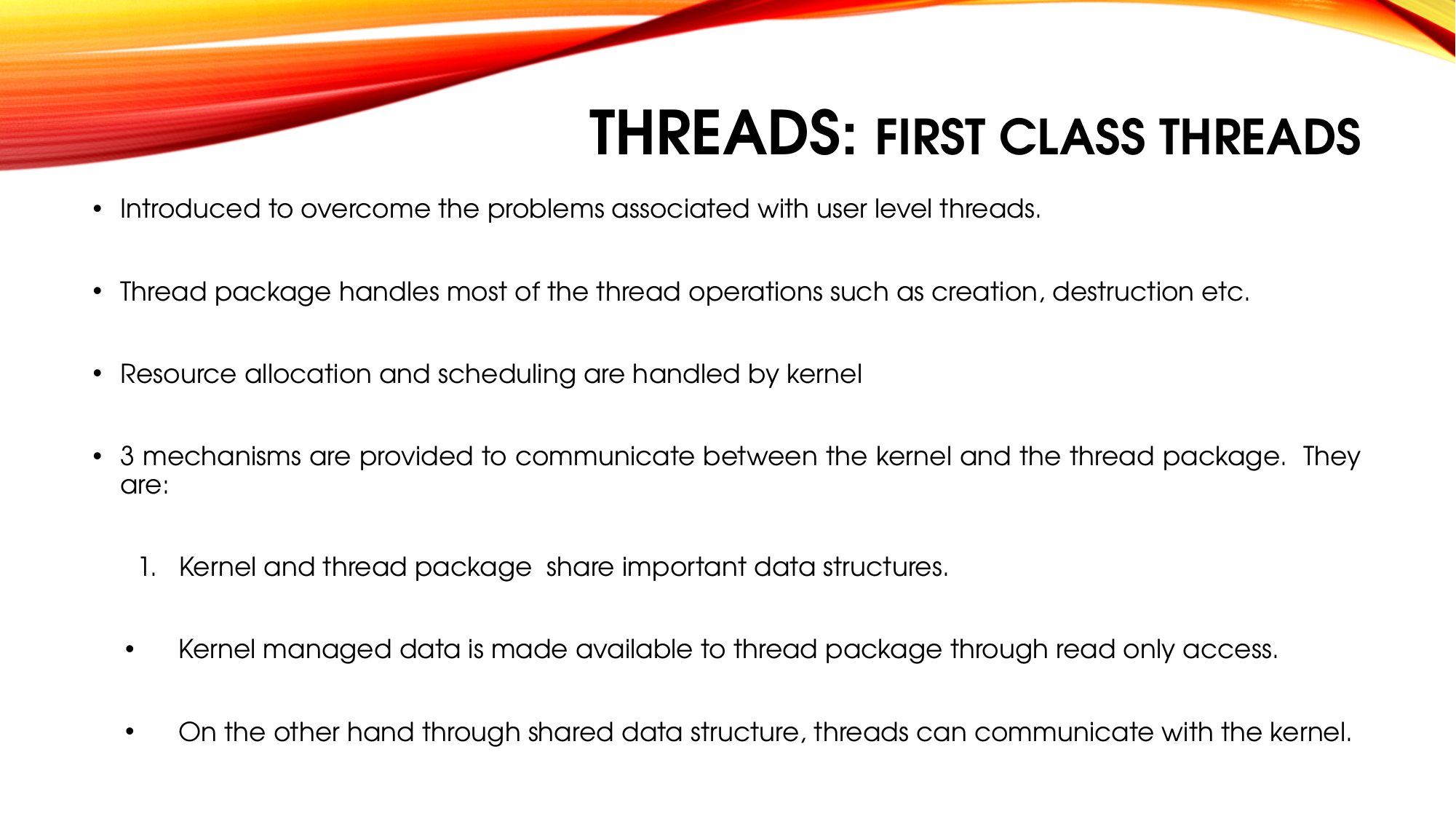

# Threads: First class threads
Introduced to overcome the problems associated with user level threads.

Thread package handles most of the thread operations such as creation, destruction etc.

Resource allocation and scheduling are handled by kernel

3 mechanisms are provided to communicate between the kernel and the thread package.  They are:

1.   Kernel and thread package  share important data structures.

Kernel managed data is made available to thread package through read only access.

On the other hand through shared data structure, threads can communicate with the kernel.